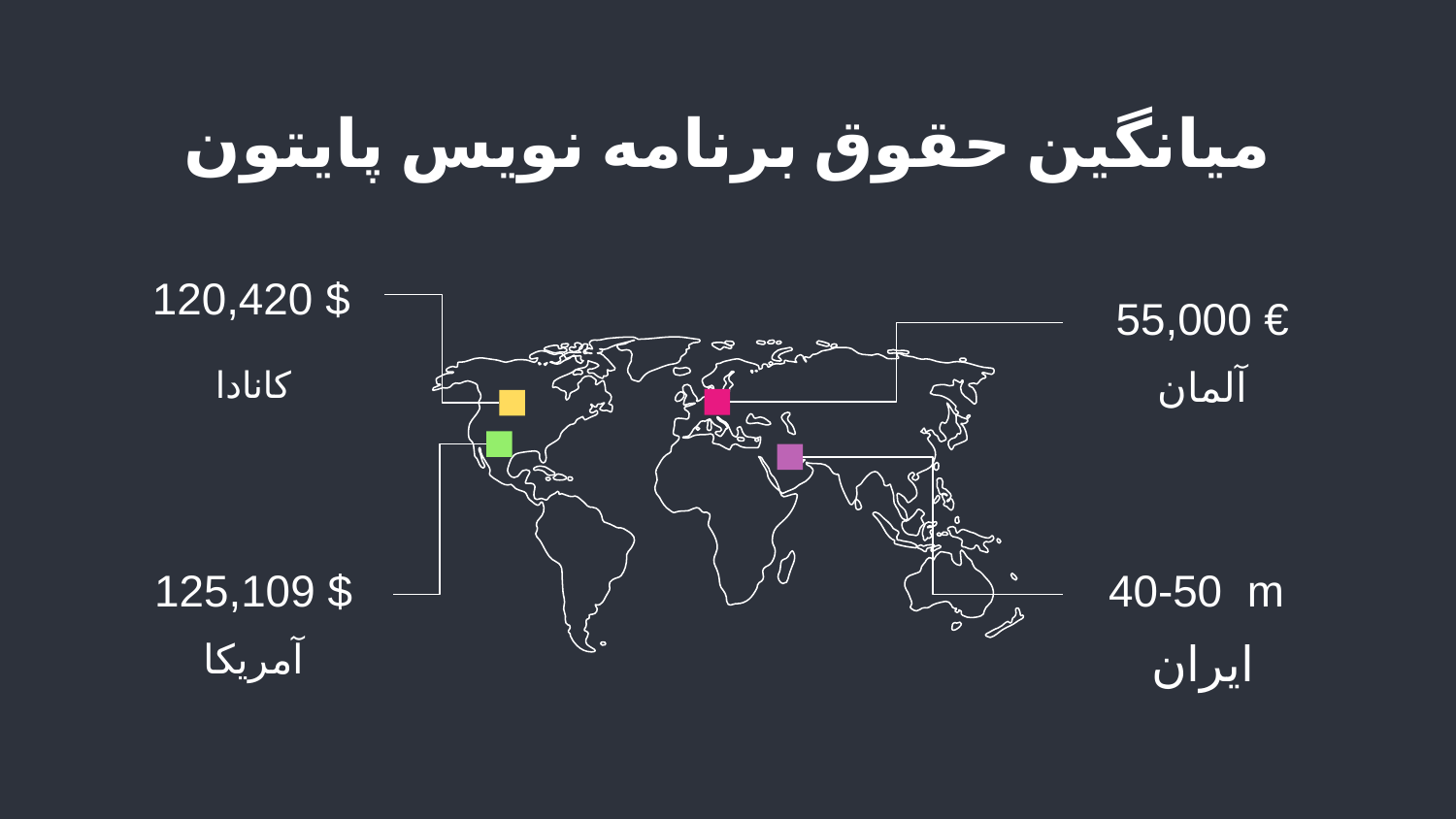

# میانگین حقوق برنامه نویس پایتون
120,420 $
کانادا
55,000 €
آلمان

125,109 $
آمریکا
40-50  m
ایران